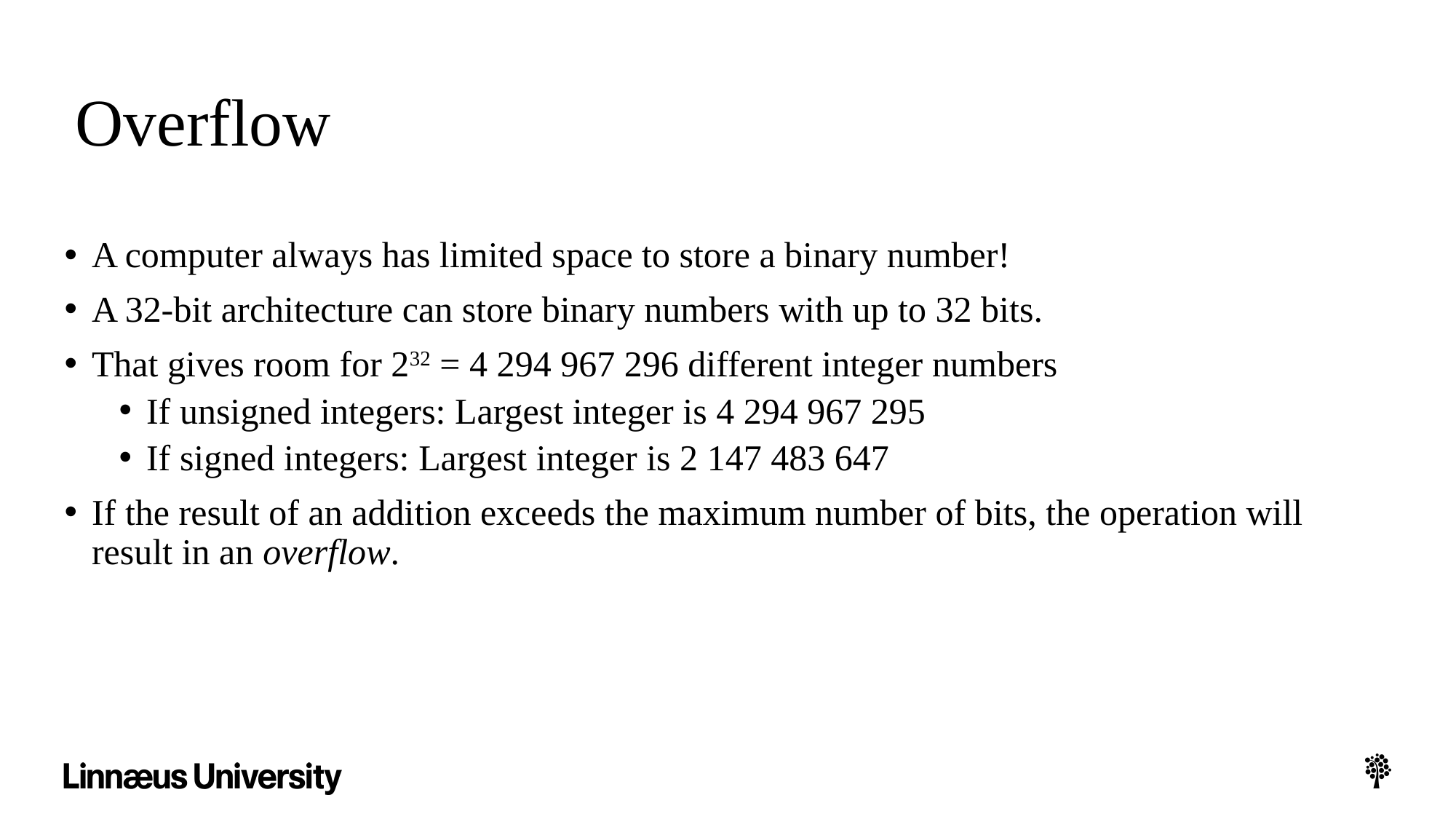

# Overflow
A computer always has limited space to store a binary number!
A 32-bit architecture can store binary numbers with up to 32 bits.
That gives room for 232 = 4 294 967 296 different integer numbers
If unsigned integers: Largest integer is 4 294 967 295
If signed integers: Largest integer is 2 147 483 647
If the result of an addition exceeds the maximum number of bits, the operation will result in an overflow.